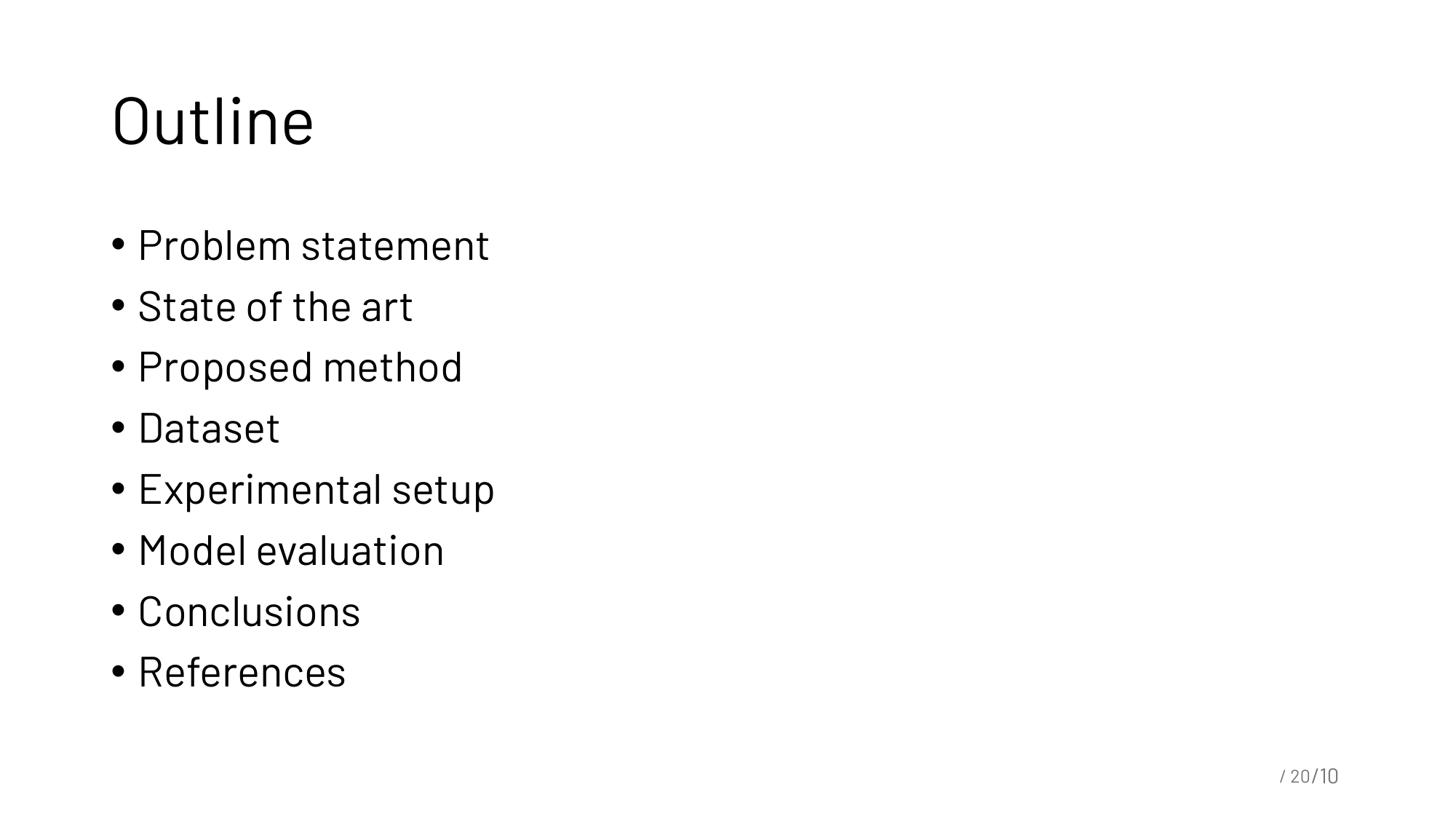

# Outline
Problem statement
State of the art
Proposed method
Dataset
Experimental setup
Model evaluation
Conclusions
References
2